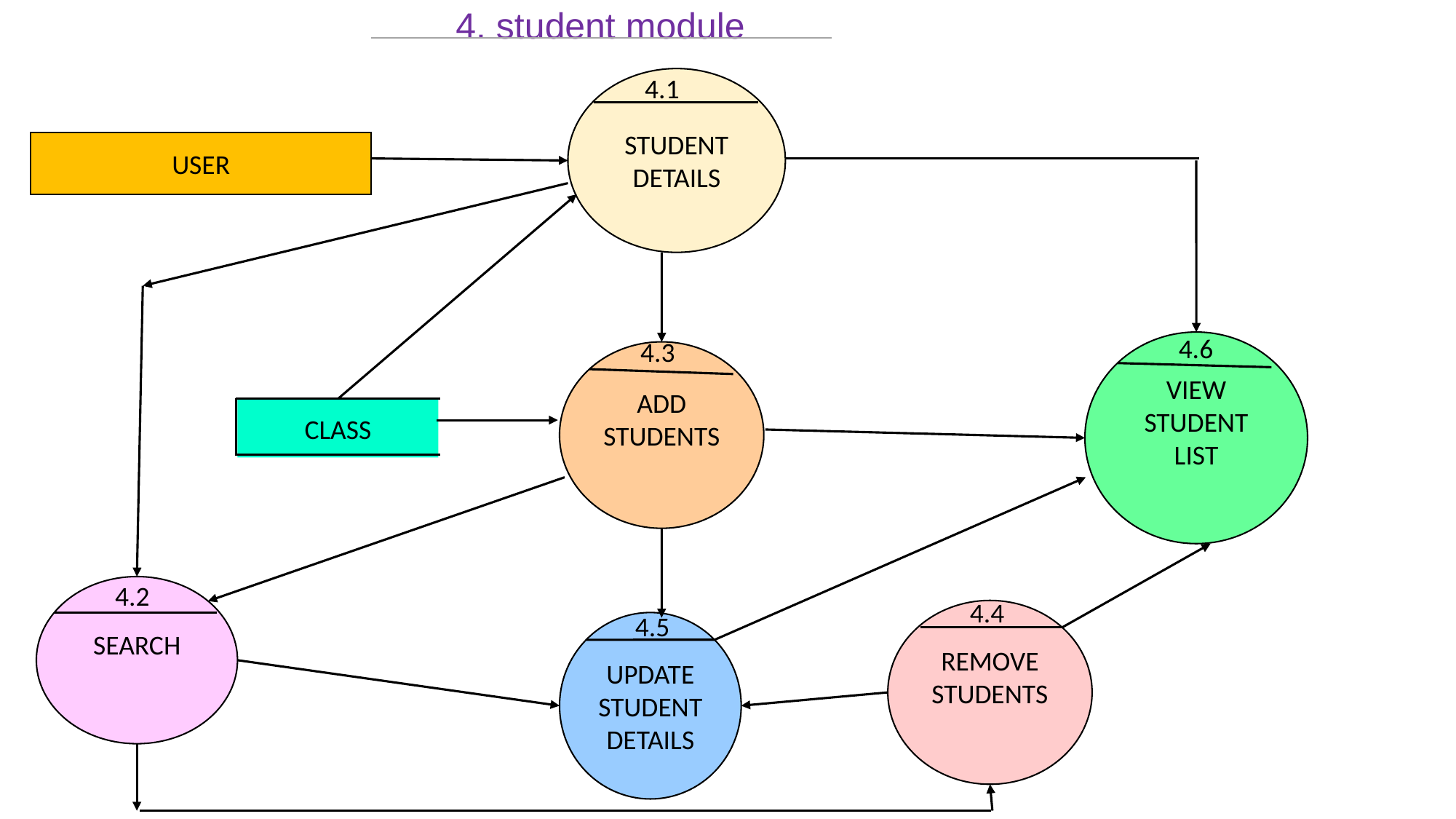

4. student module
4.1
STUDENT
DETAILS
USER
4.6
4.3
VIEW
STUDENT
LIST

ADD
STUDENTS

CLASS
4.2
SEARCH

4.4
REMOVE
STUDENTS

4.5
UPDATE
STUDENT
DETAILS